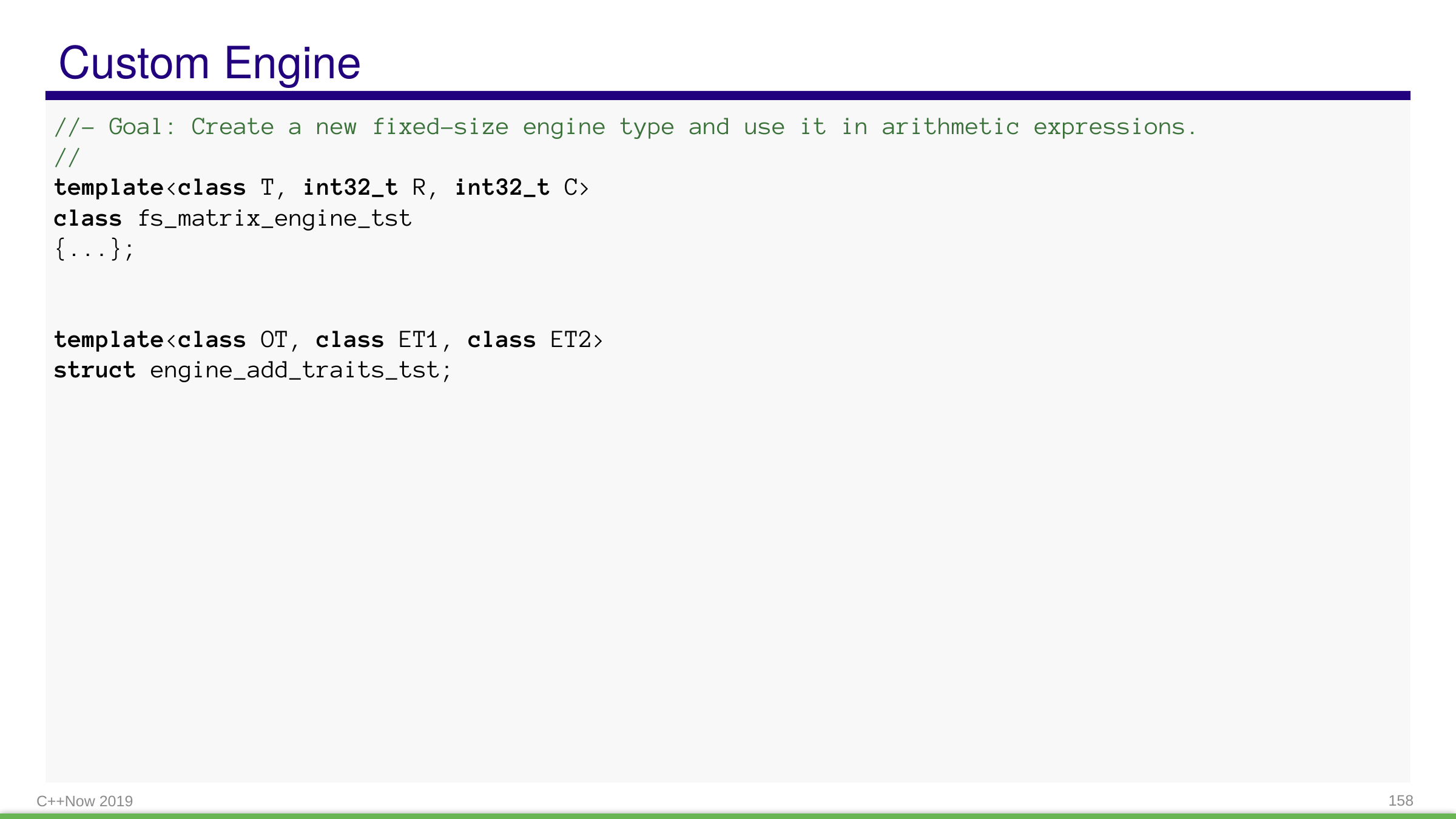

# Custom Engine
//- Goal: Create a new fixed-size engine type and use it in arithmetic expressions.
//
template<class T, int32_t R, int32_t C>
class fs_matrix_engine_tst
{...};

template<class OT, class ET1, class ET2>
struct engine_add_traits_tst;
C++Now 2019
158